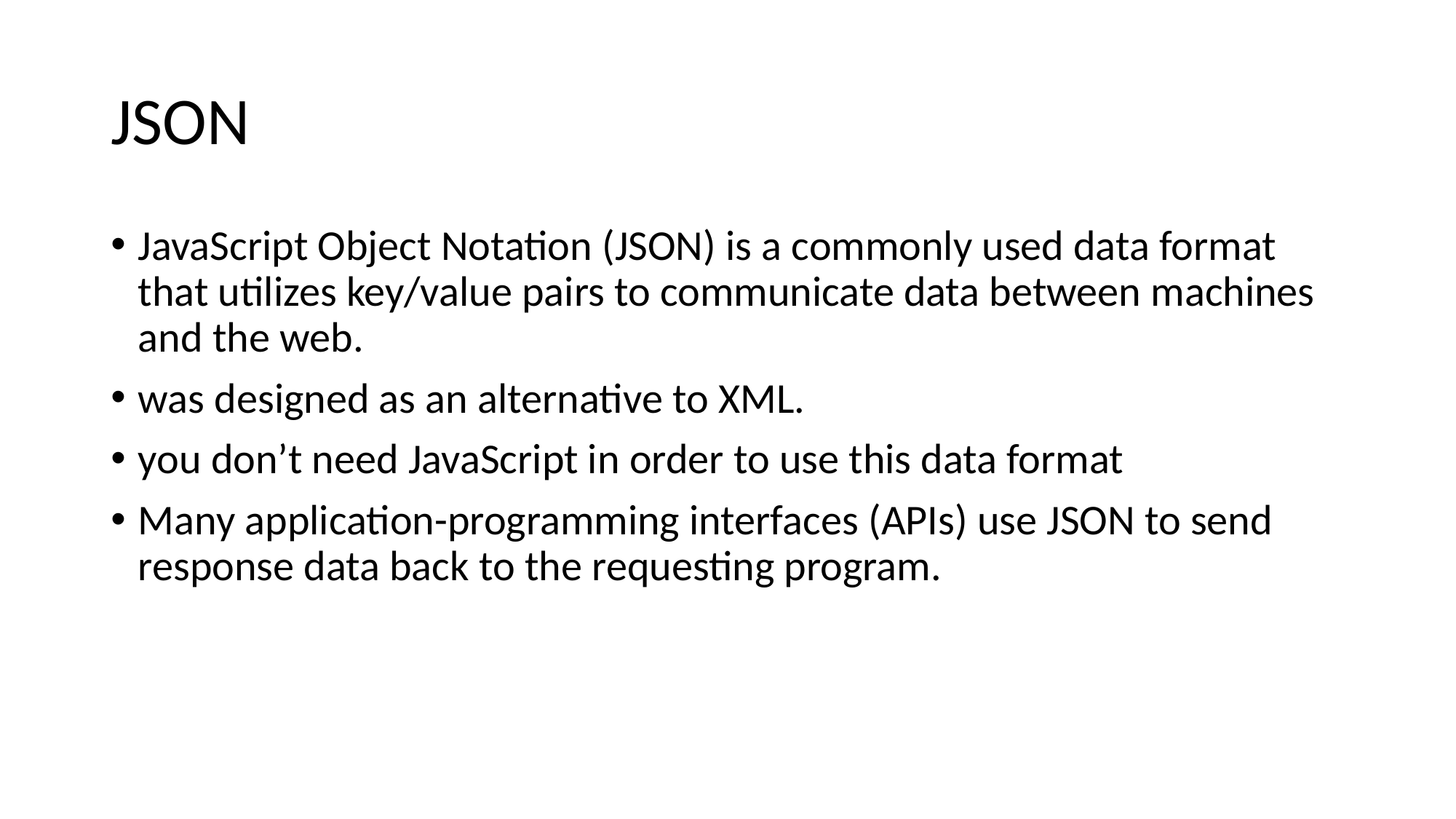

# JSON
JavaScript Object Notation (JSON) is a commonly used data format that utilizes key/value pairs to communicate data between machines and the web.
was designed as an alternative to XML.
you don’t need JavaScript in order to use this data format
Many application-programming interfaces (APIs) use JSON to send response data back to the requesting program.